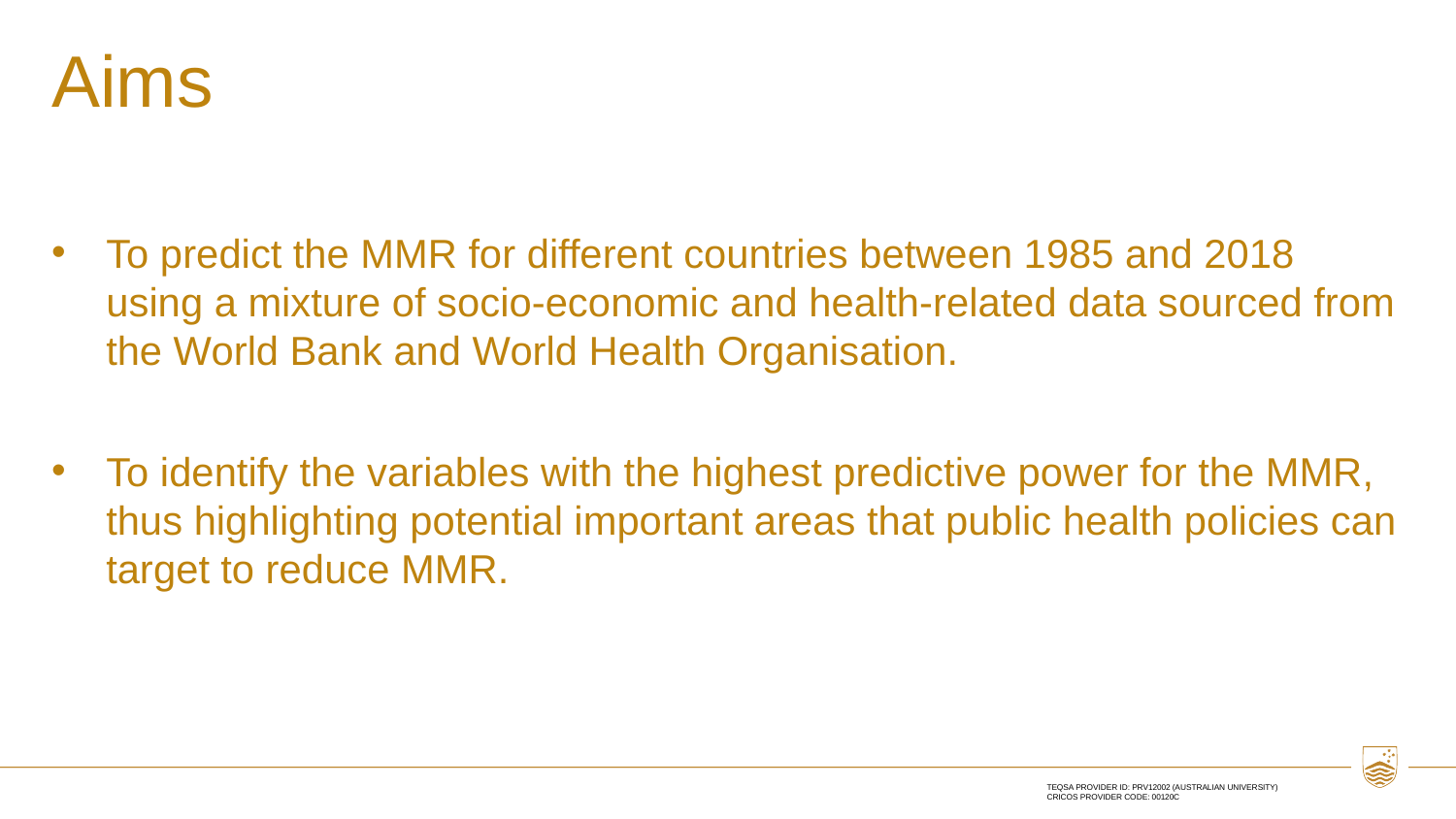

# Aims
To predict the MMR for different countries between 1985 and 2018 using a mixture of socio-economic and health-related data sourced from the World Bank and World Health Organisation.

To identify the variables with the highest predictive power for the MMR, thus highlighting potential important areas that public health policies can target to reduce MMR.